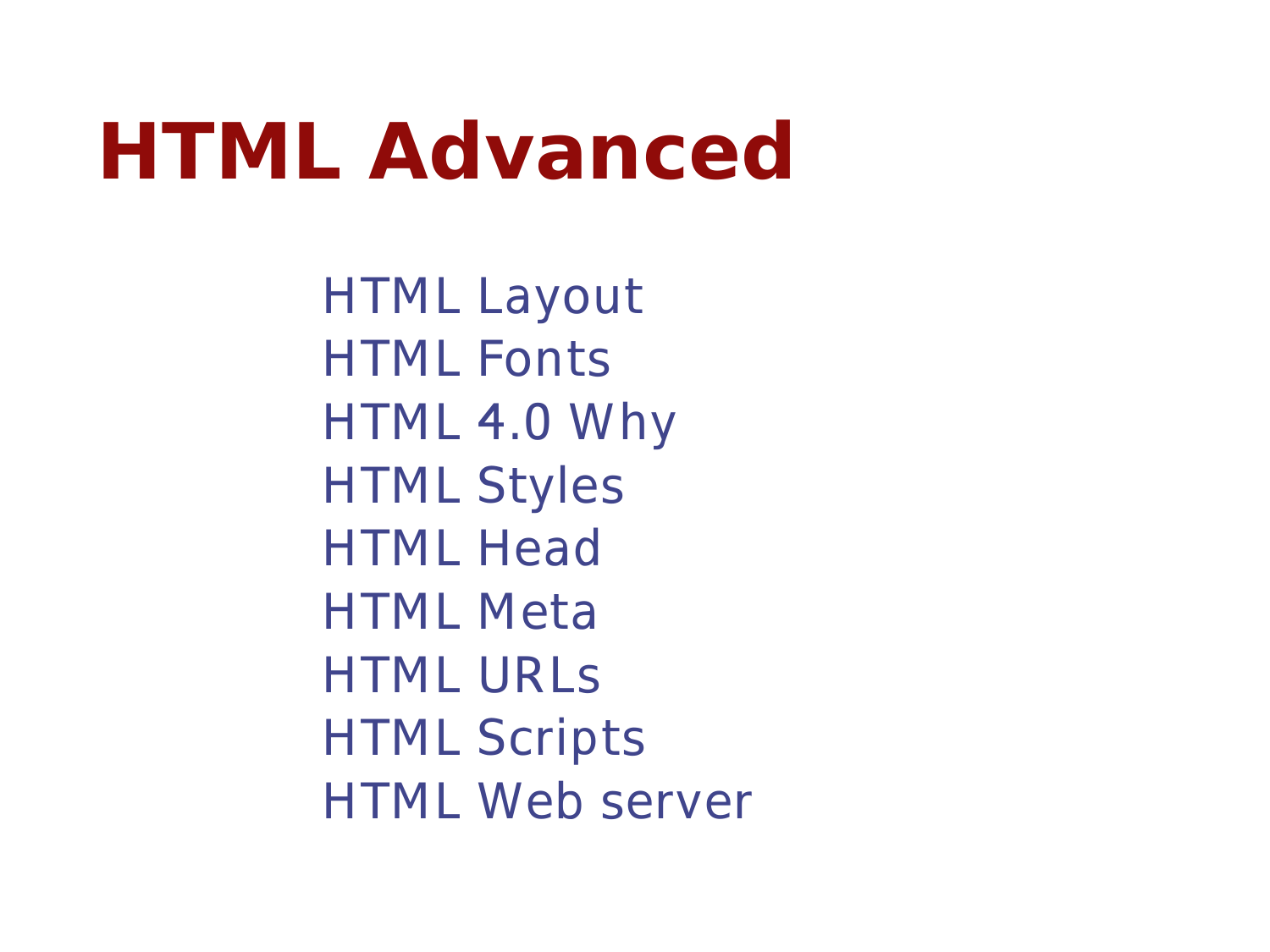

# HTML Advanced
HTML Layout
HTML Fonts
HTML 4.0 Why
HTML Styles
HTML Head
HTML Meta
HTML URLs
HTML Scripts
HTML Web server